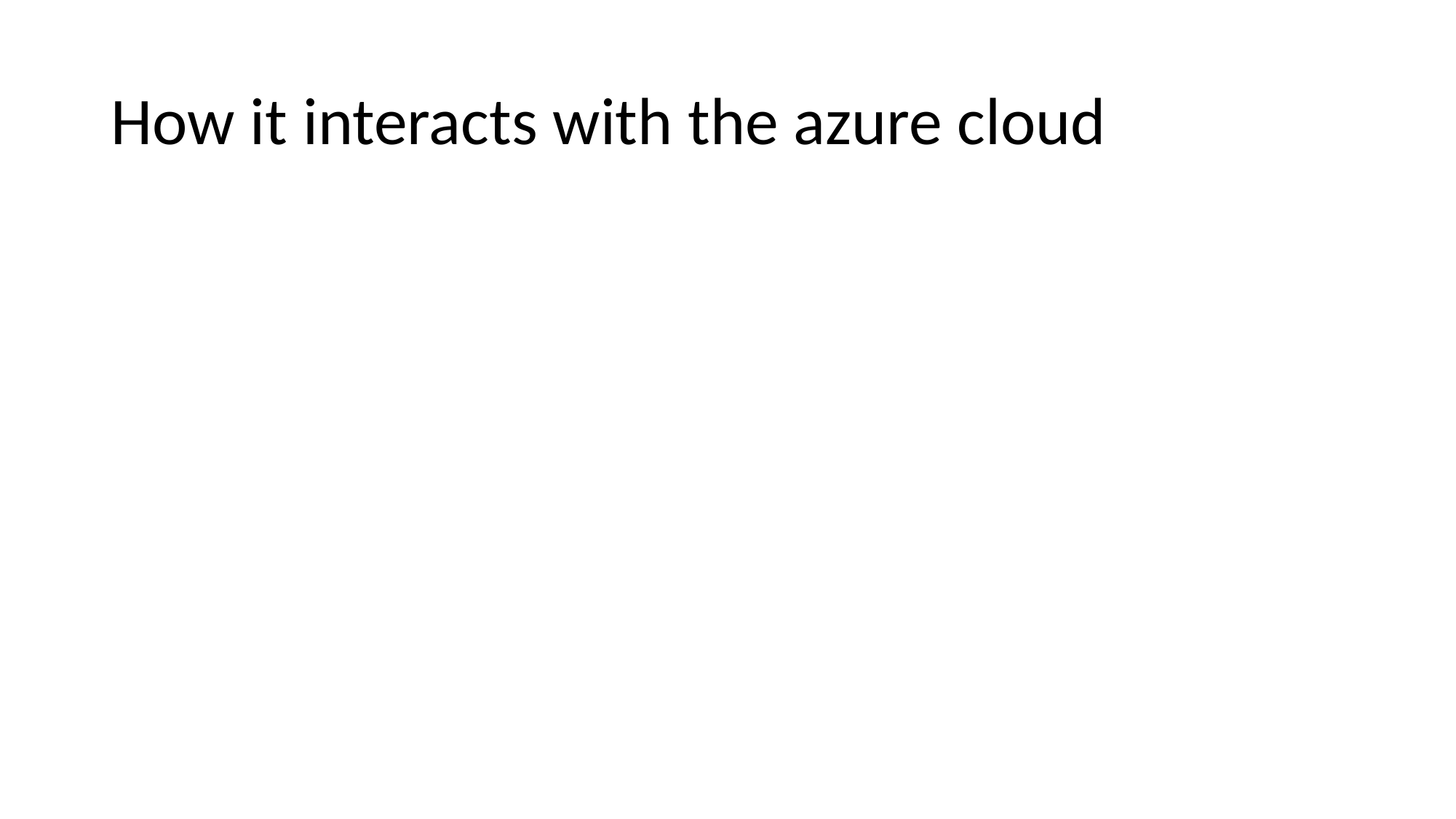

# How it interacts with the azure cloud